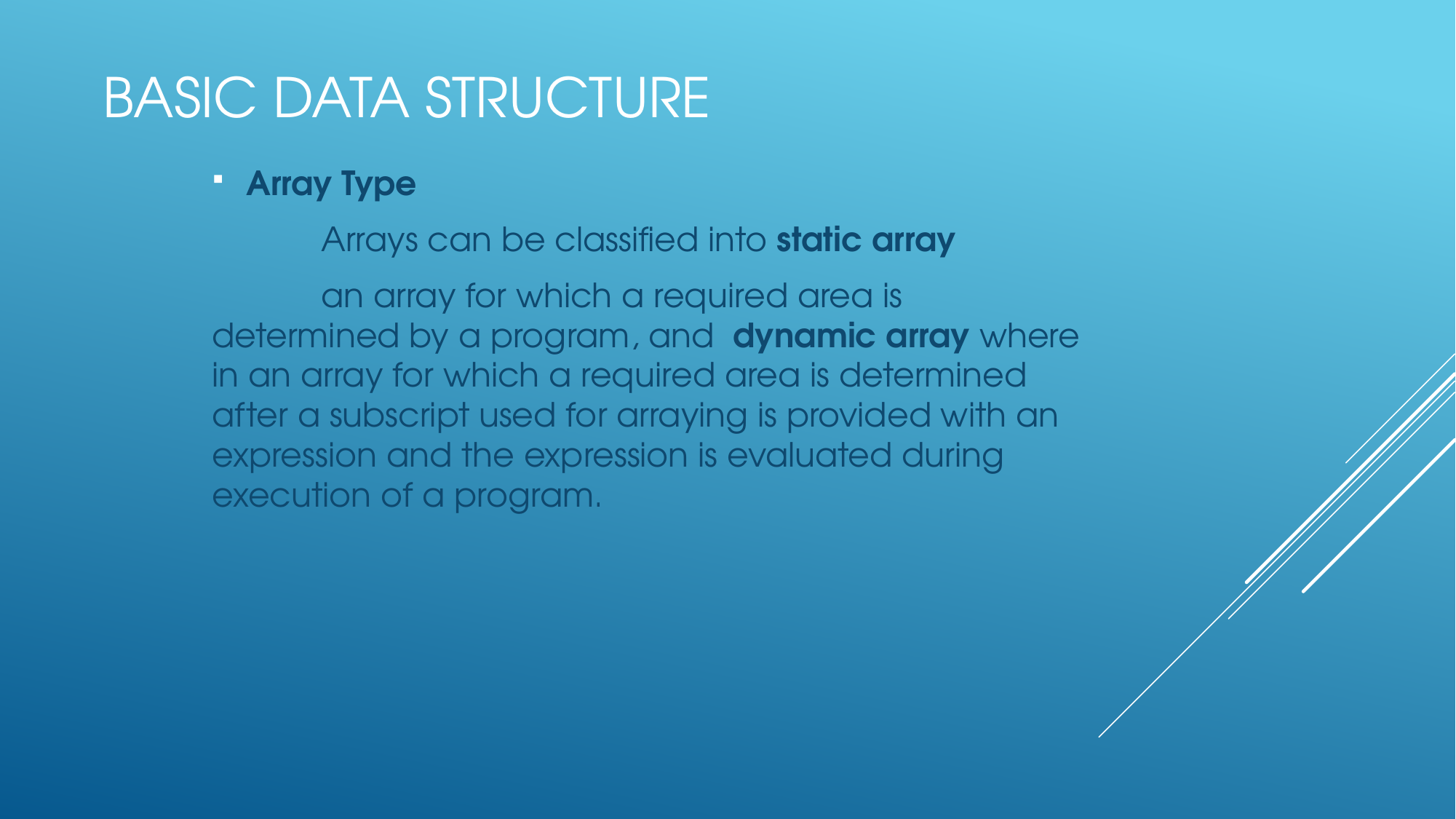

# BasiC Data Structure
Array Type
	Arrays can be classified into static array
	an array for which a required area is determined by a program, and  dynamic array where in an array for which a required area is determined after a subscript used for arraying is provided with an expression and the expression is evaluated during execution of a program.